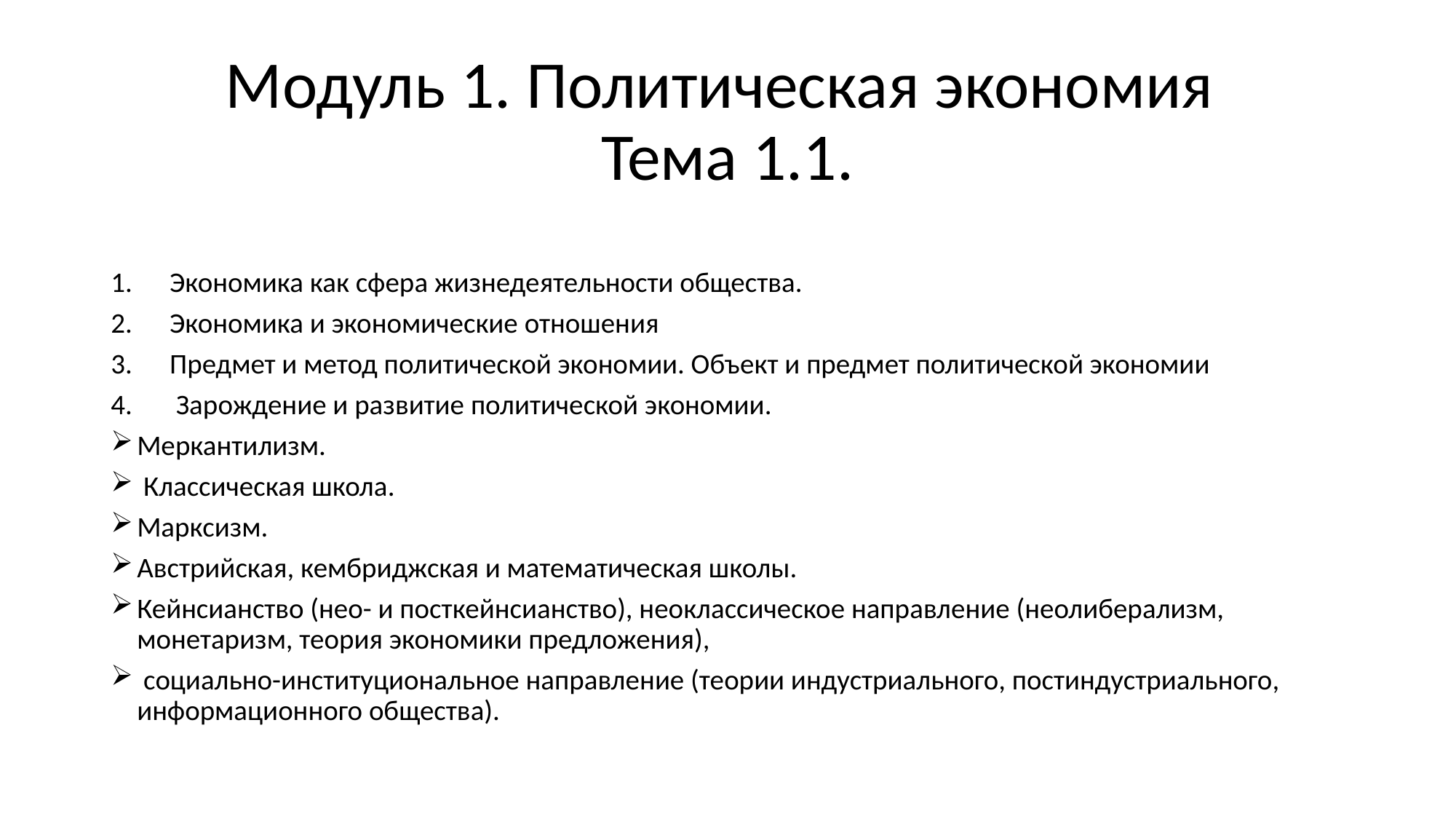

# Модуль 1. Политическая экономия Тема 1.1.

Экономика как сфера жизнедеятельности общества.
Экономика и экономические отношения
Предмет и метод политической экономии. Объект и предмет политической экономии
 Зарождение и развитие политической экономии.
Меркантилизм.
 Классическая школа.
Марксизм.
Австрийская, кембриджская и математическая школы.
Кейнсианство (нео- и посткейнсианство), неоклассическое направление (неолиберализм, монетаризм, теория экономики предложения),
 социально-институциональное направление (теории индустриального, постиндустриального, информационного общества).